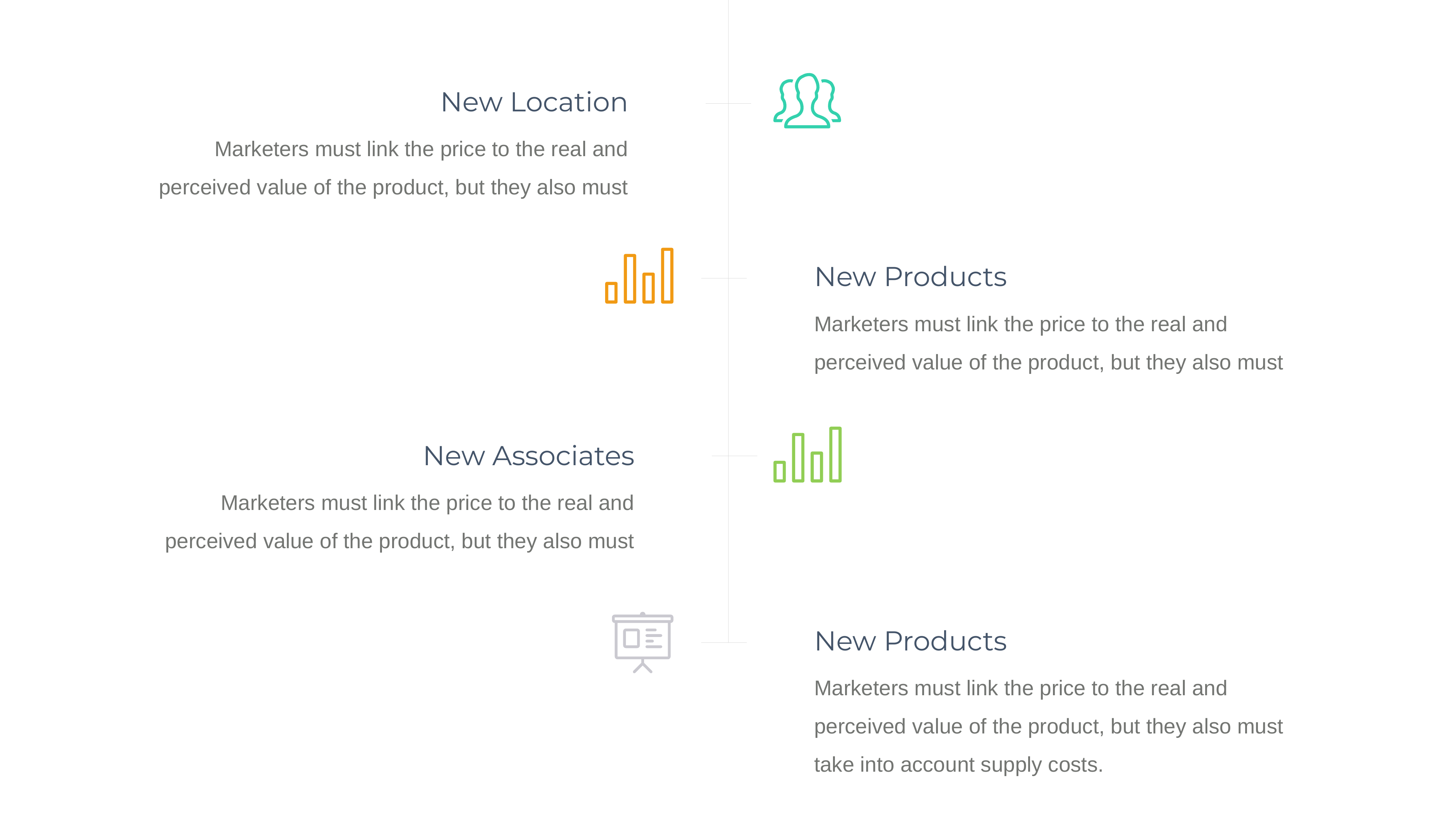

New Location
Marketers must link the price to the real and perceived value of the product, but they also must

New Products
Marketers must link the price to the real and perceived value of the product, but they also must

New Associates
Marketers must link the price to the real and perceived value of the product, but they also must

New Products
Marketers must link the price to the real and perceived value of the product, but they also must take into account supply costs.